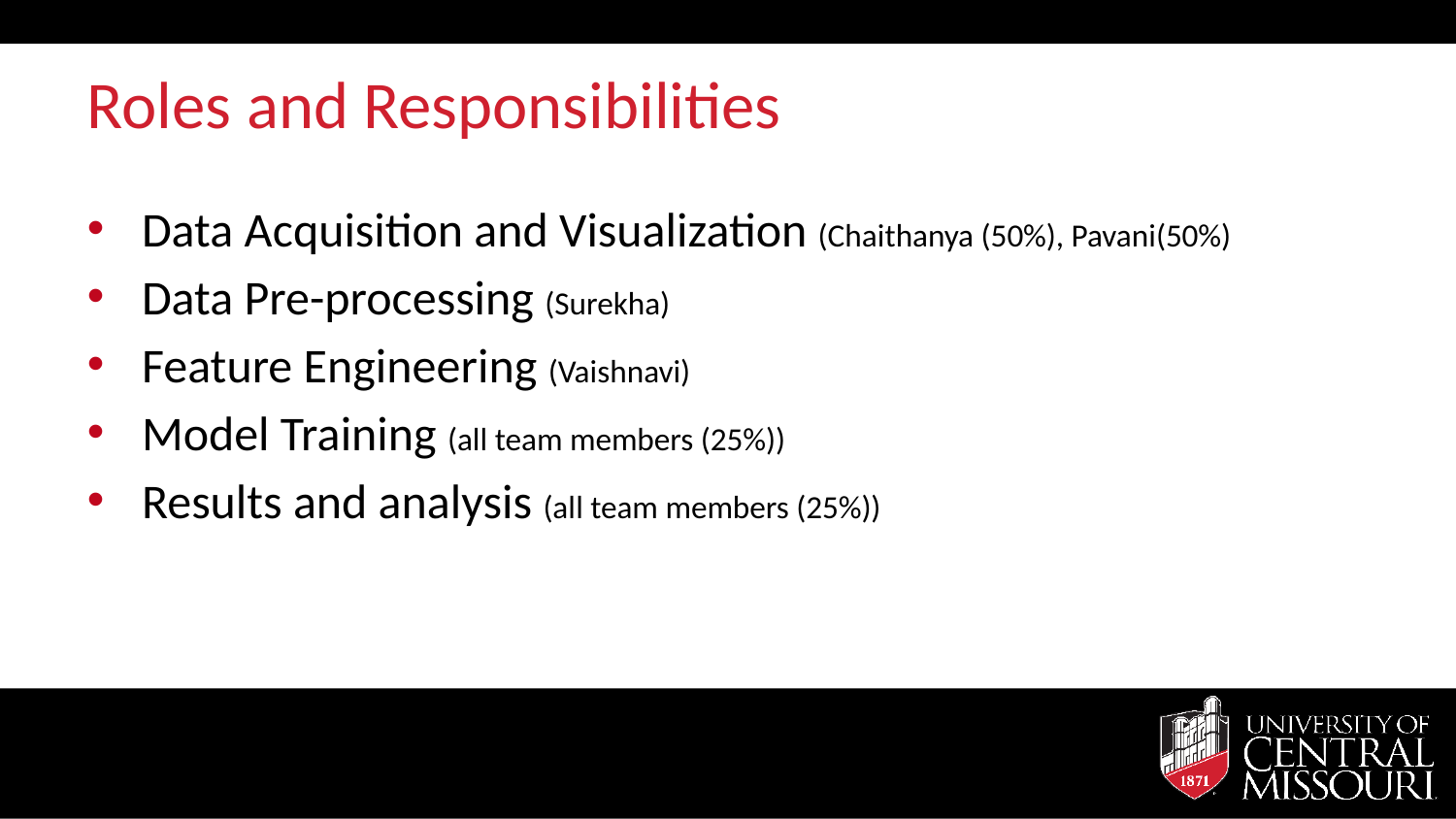

# Roles and Responsibilities
Data Acquisition and Visualization (Chaithanya (50%), Pavani(50%)
Data Pre-processing (Surekha)
Feature Engineering (Vaishnavi)
Model Training (all team members (25%))
Results and analysis (all team members (25%))